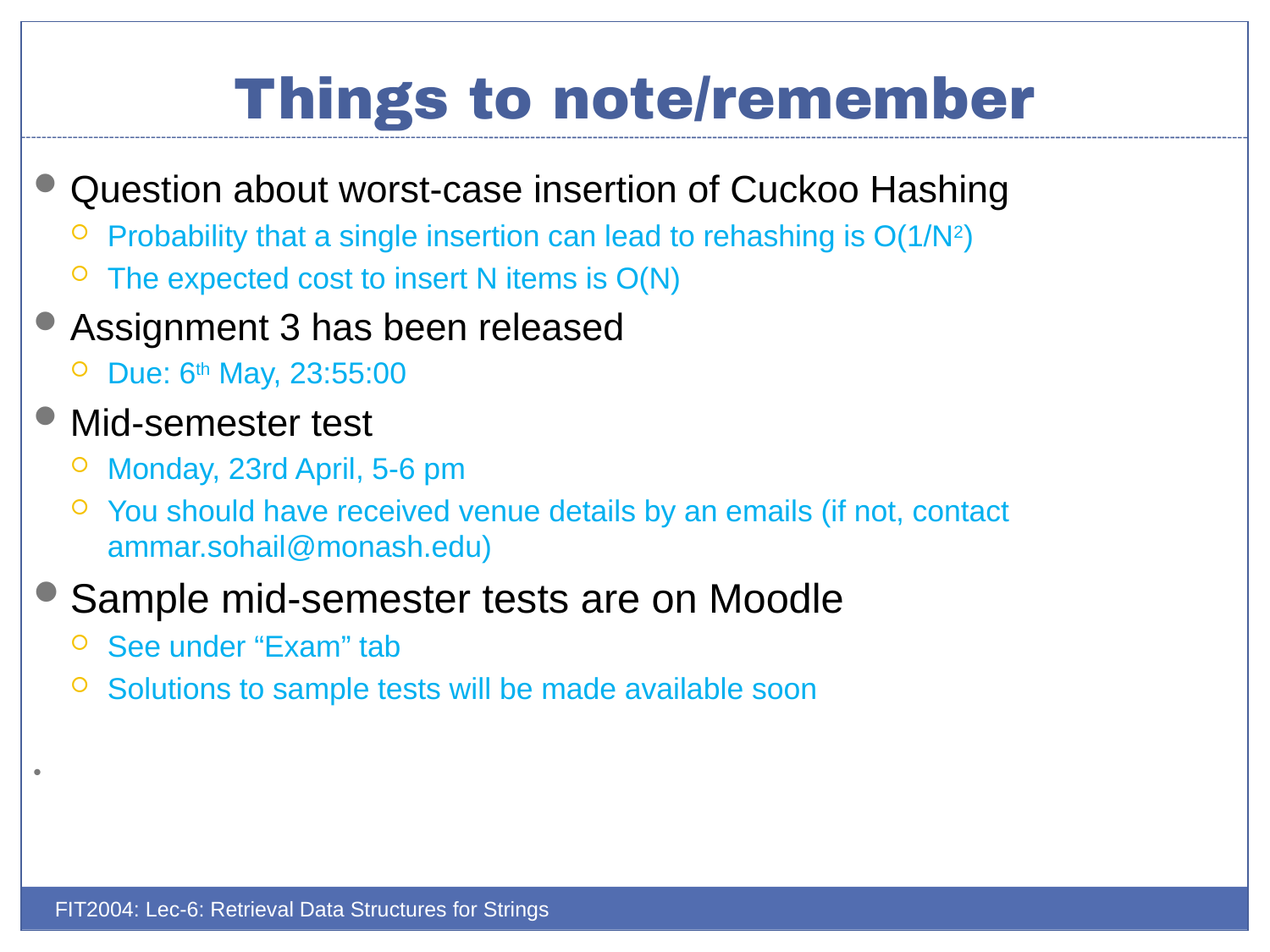

# Things to note/remember
Question about worst-case insertion of Cuckoo Hashing
Probability that a single insertion can lead to rehashing is O(1/N2)
The expected cost to insert N items is O(N)
Assignment 3 has been released
Due: 6th May, 23:55:00
Mid-semester test
Monday, 23rd April, 5-6 pm
You should have received venue details by an emails (if not, contact ammar.sohail@monash.edu)
Sample mid-semester tests are on Moodle
See under “Exam” tab
Solutions to sample tests will be made available soon

(FIT2004
FIT2004: Lec-6: Retrieval Data Structures for Strings